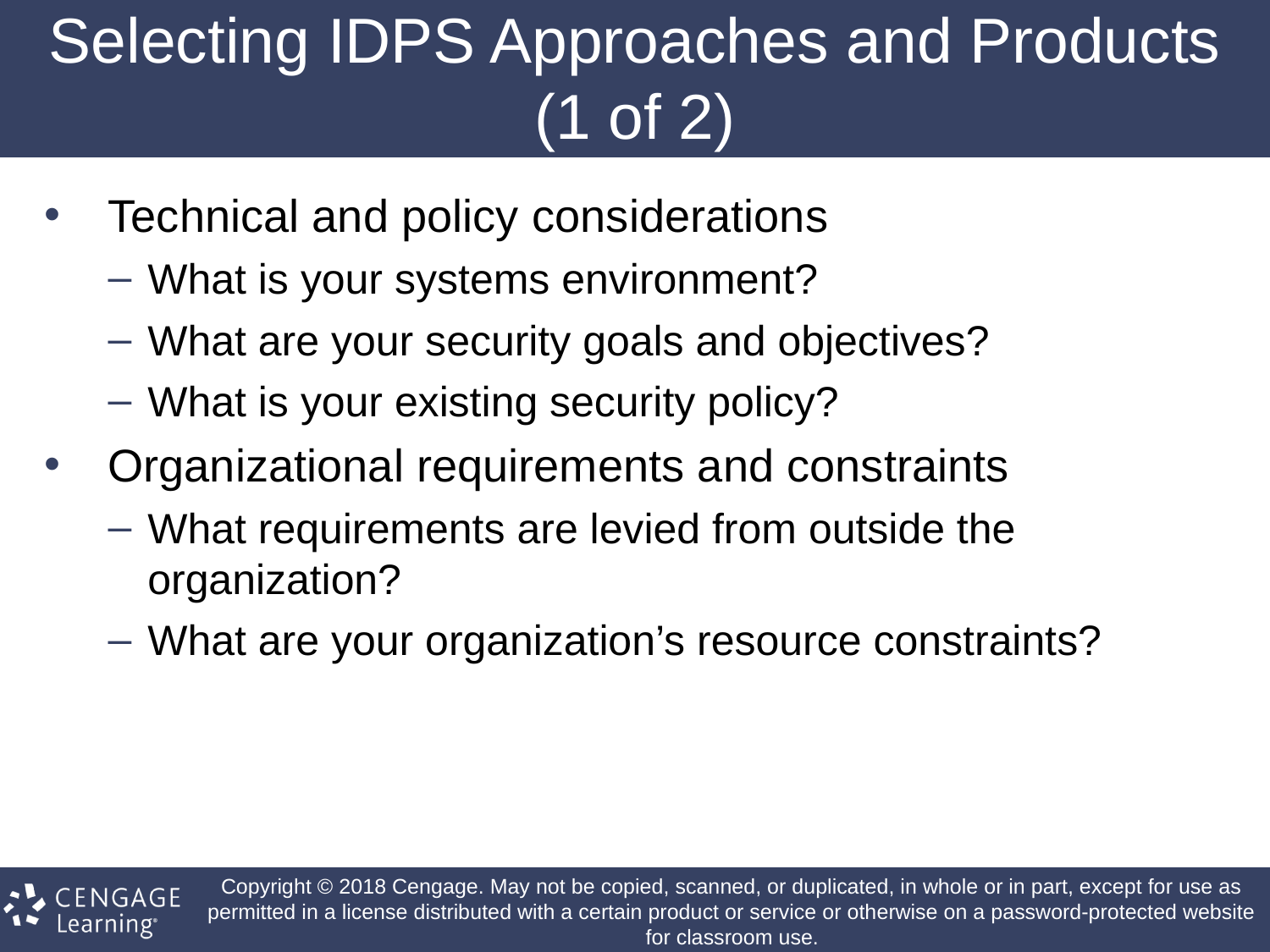

# Selecting IDPS Approaches and Products (1 of 2)
Technical and policy considerations
What is your systems environment?
What are your security goals and objectives?
What is your existing security policy?
Organizational requirements and constraints
What requirements are levied from outside the organization?
What are your organization’s resource constraints?